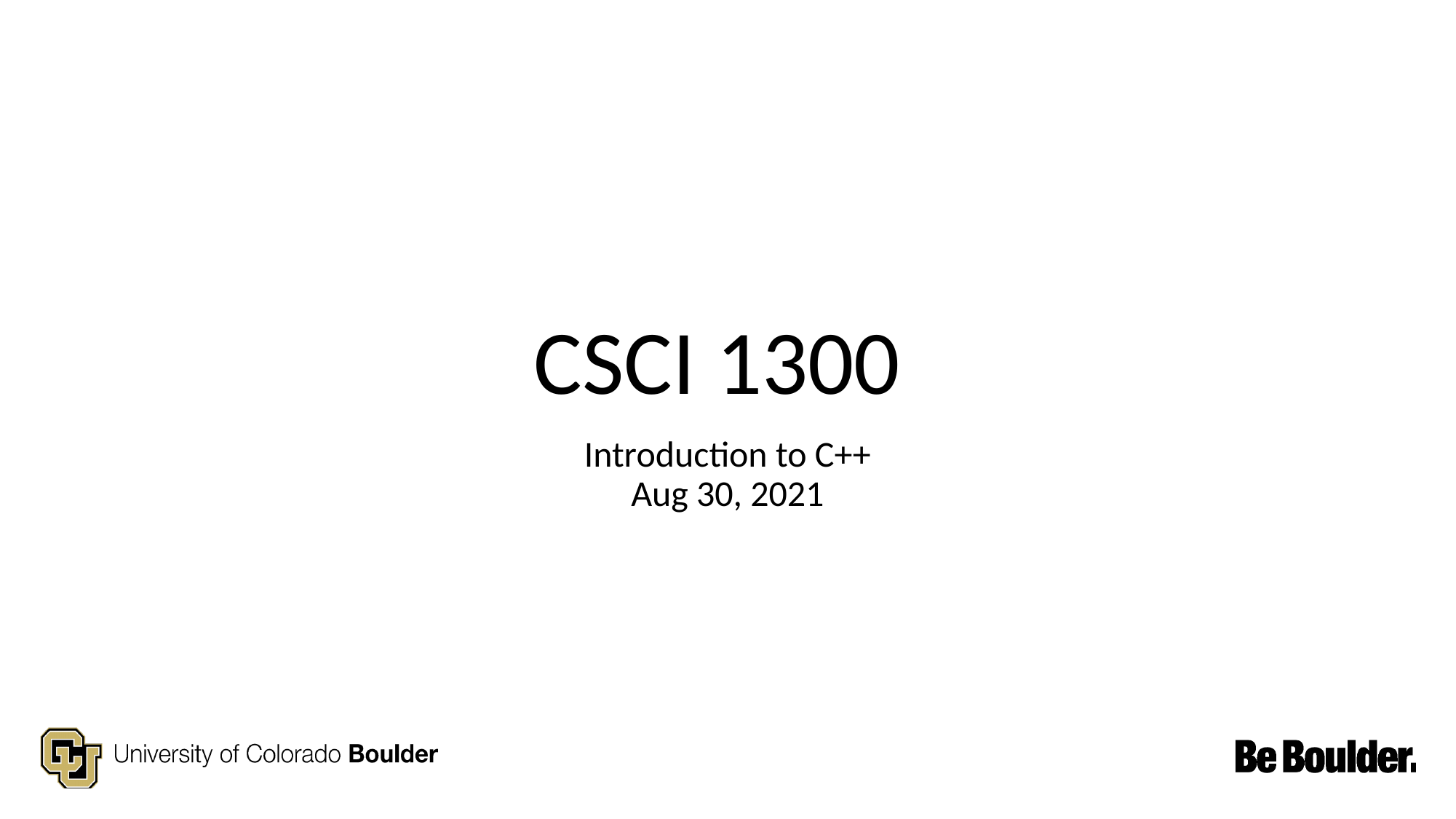

# CSCI 1300
Introduction to C++
Aug 30, 2021